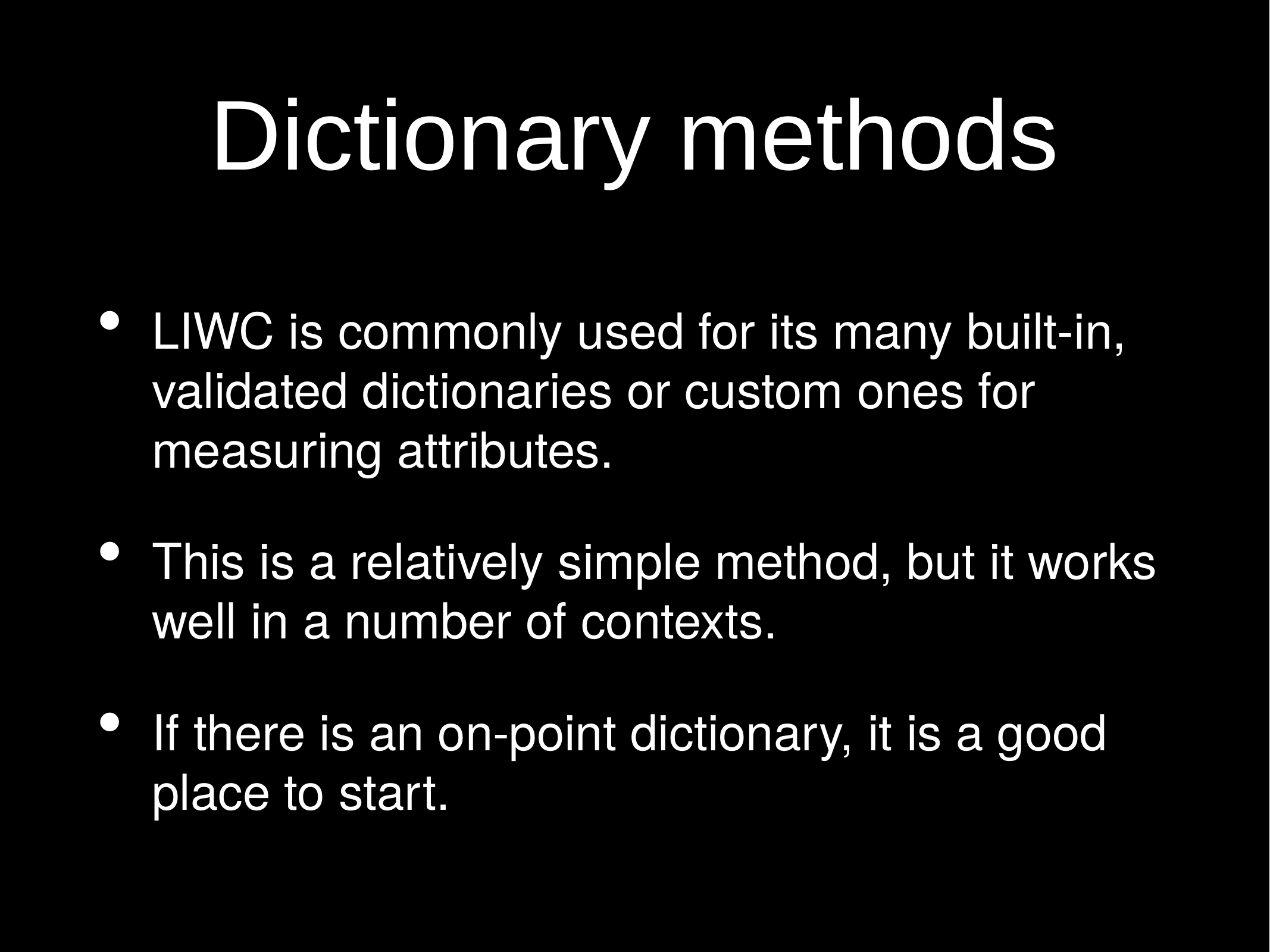

# Dictionary methods
LIWC is commonly used for its many built-in, validated dictionaries or custom ones for measuring attributes.
This is a relatively simple method, but it works well in a number of contexts.
If there is an on-point dictionary, it is a good place to start.